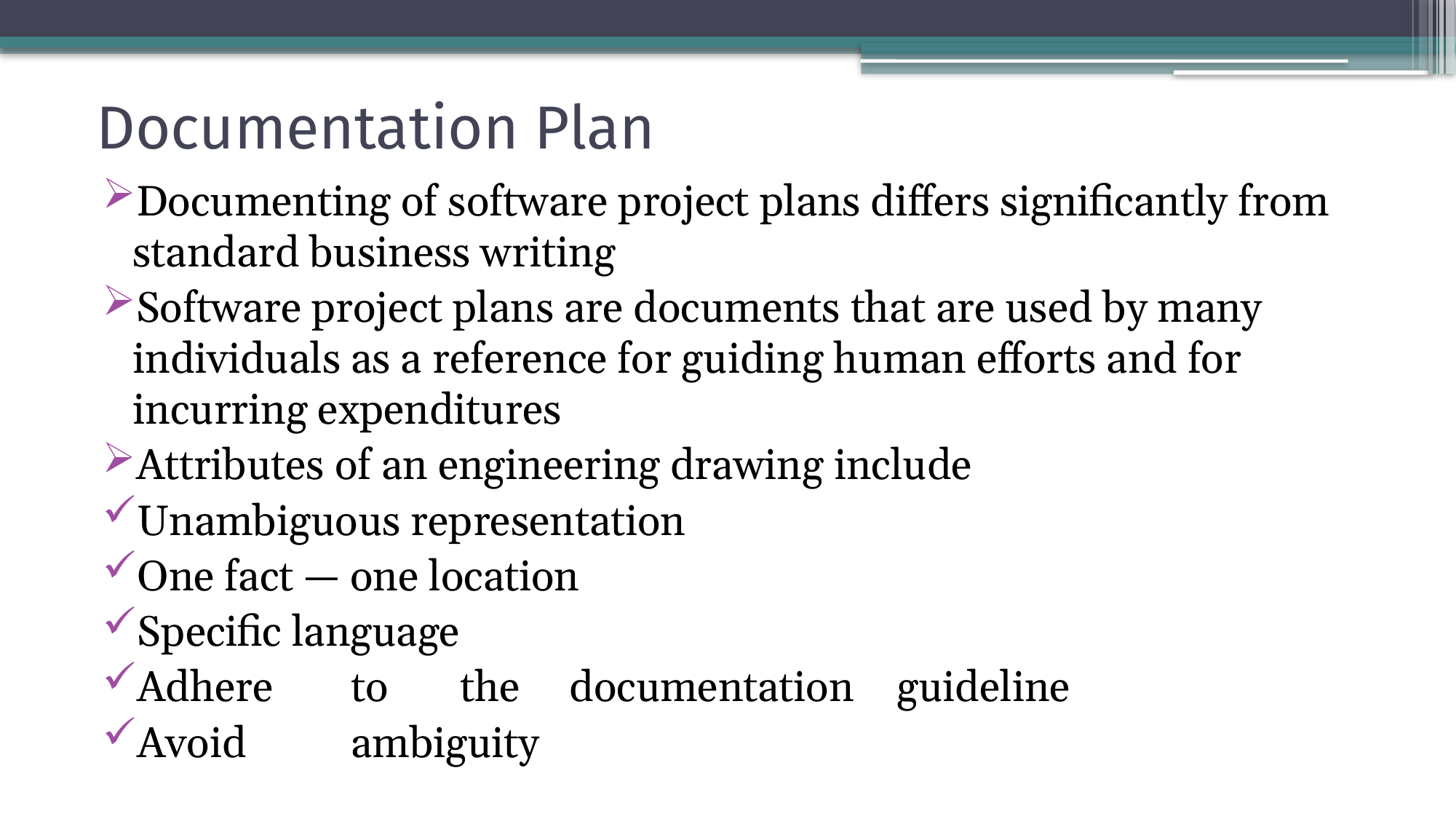

# Documentation Plan

Documenting of software project plans differs significantly from standard business writing
Software project plans are documents that are used by many individuals as a reference for guiding human efforts and for incurring expenditures
Attributes of an engineering drawing include
Unambiguous representation
One fact — one location
Specific language
Adhere	to	the	documentation	guideline
Avoid	ambiguity